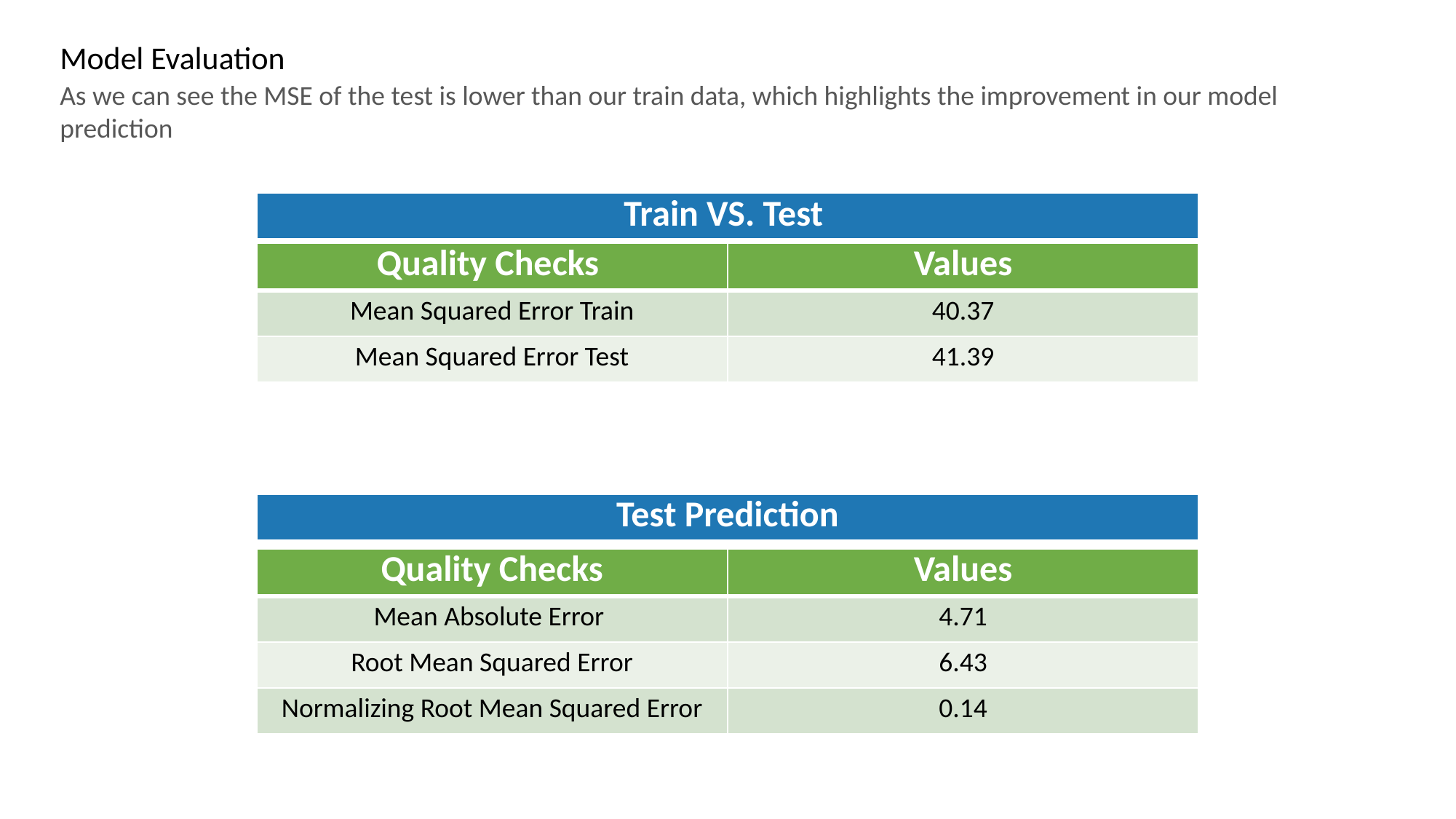

Model Evaluation
As we can see the MSE of the test is lower than our train data, which highlights the improvement in our model prediction
| Train VS. Test |
| --- |
| Quality Checks | Values |
| --- | --- |
| Mean Squared Error Train | 40.37 |
| Mean Squared Error Test | 41.39 |
| Test Prediction |
| --- |
| Quality Checks | Values |
| --- | --- |
| Mean Absolute Error | 4.71 |
| Root Mean Squared Error | 6.43 |
| Normalizing Root Mean Squared Error | 0.14 |